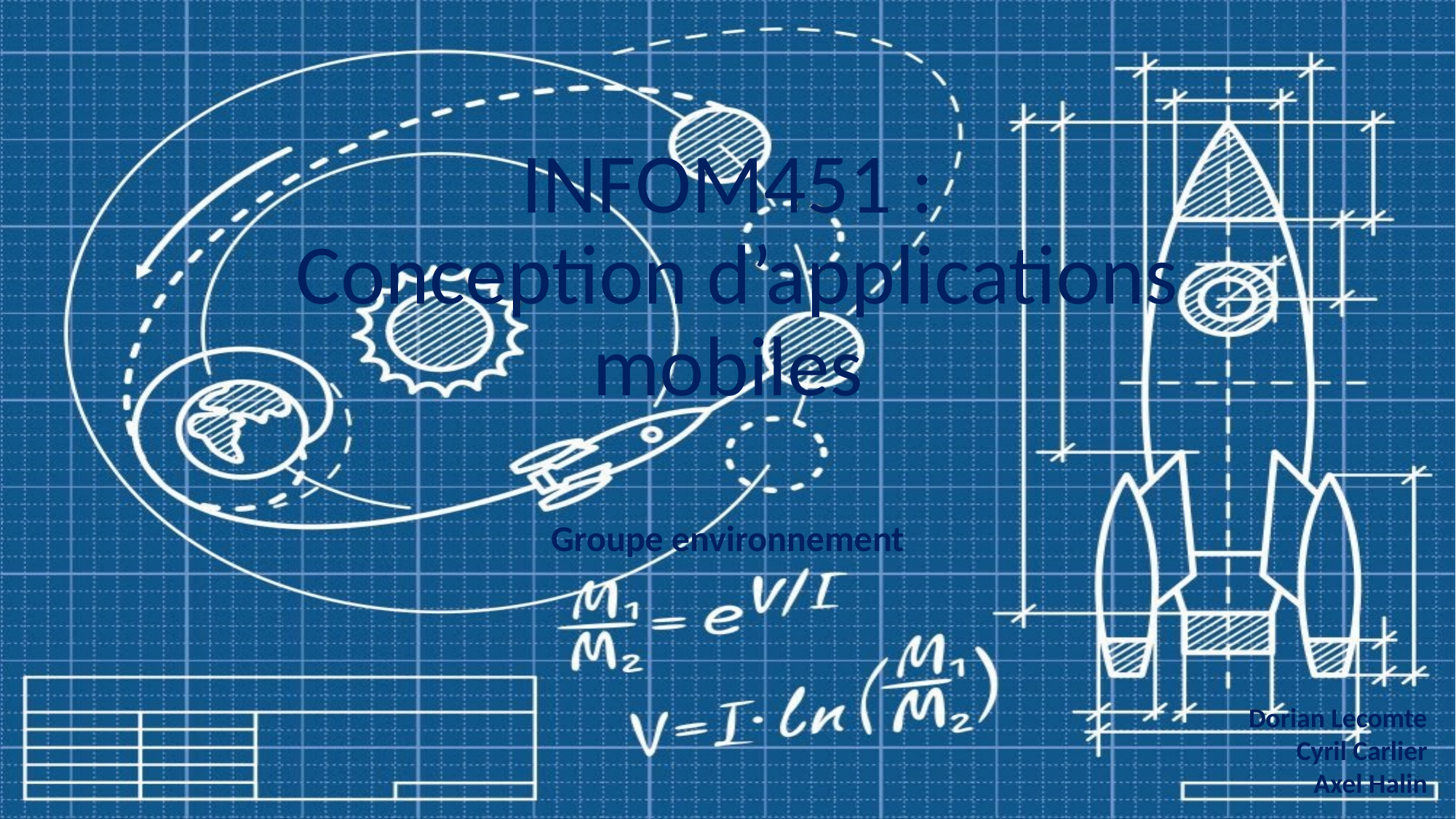

# INFOM451 : Conception d’applications mobiles
Groupe environnement
Dorian Lecomte
Cyril Carlier
Axel Halin